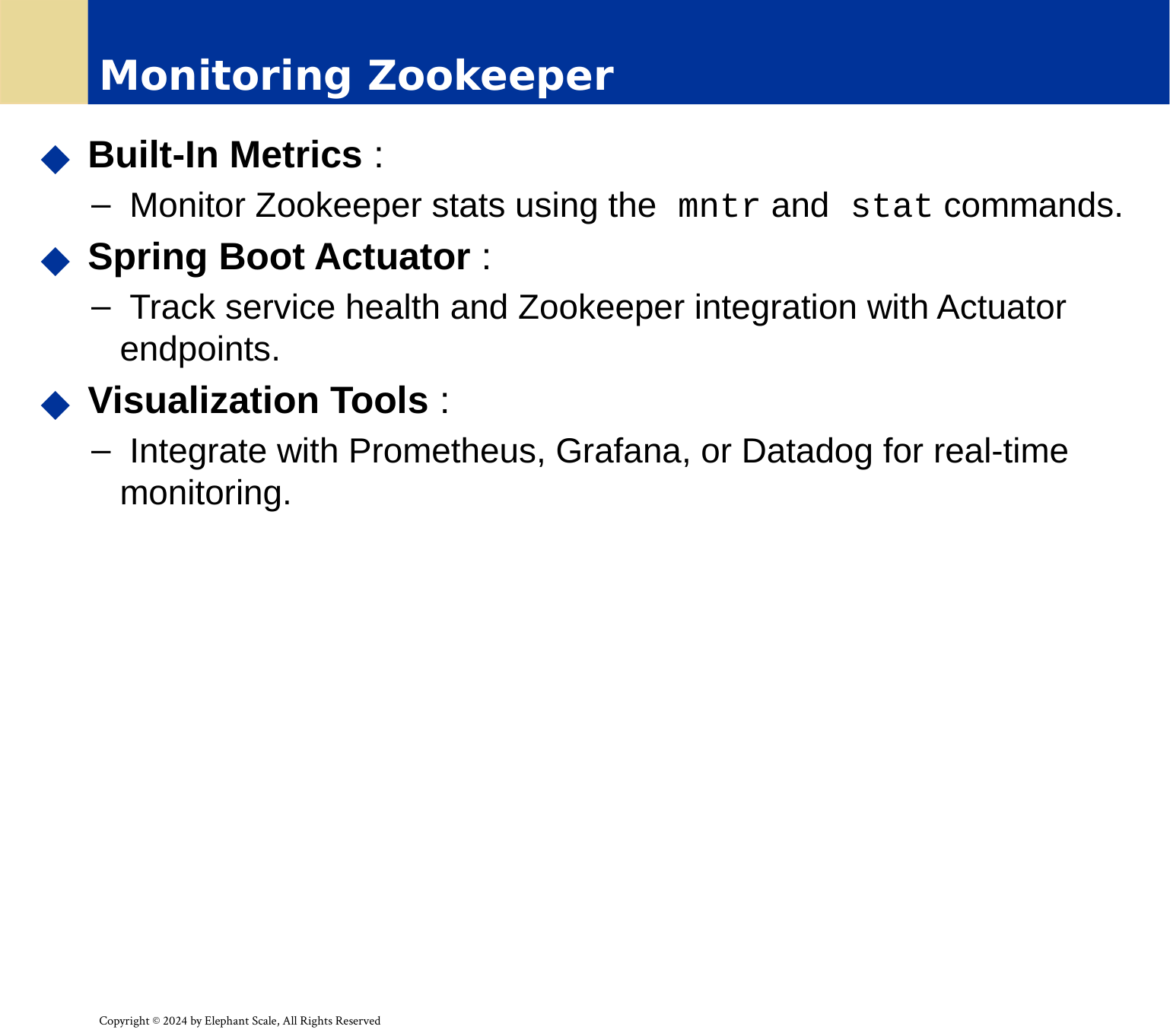

# Monitoring Zookeeper
 Built-In Metrics :
 Monitor Zookeeper stats using the mntr and stat commands.
 Spring Boot Actuator :
 Track service health and Zookeeper integration with Actuator endpoints.
 Visualization Tools :
 Integrate with Prometheus, Grafana, or Datadog for real-time monitoring.
Copyright © 2024 by Elephant Scale, All Rights Reserved